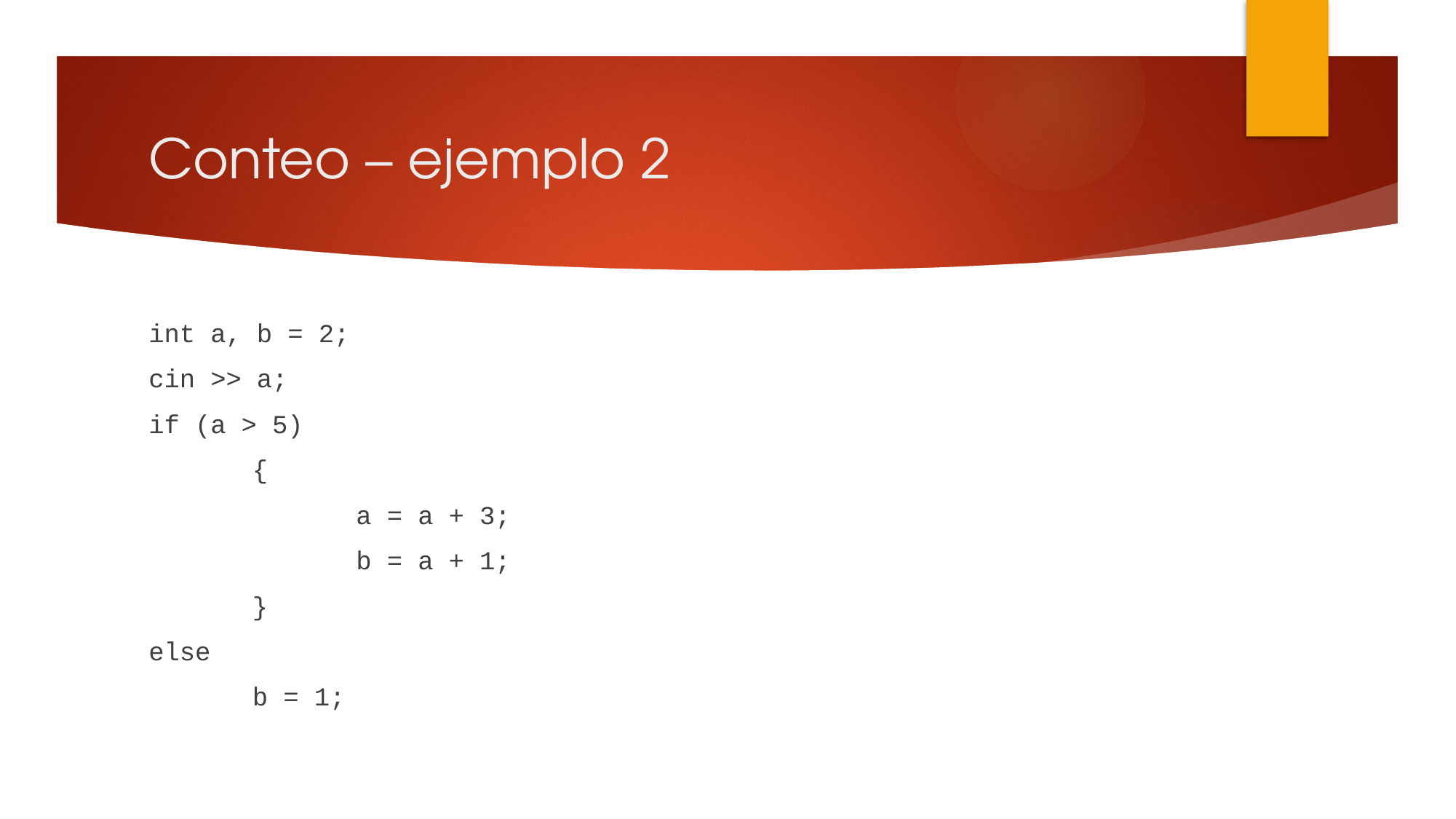

# Conteo – ejemplo 2
int a, b = 2;
cin >> a;
if (a > 5)
	{
		a = a + 3;
		b = a + 1;
	}
else
	b = 1;